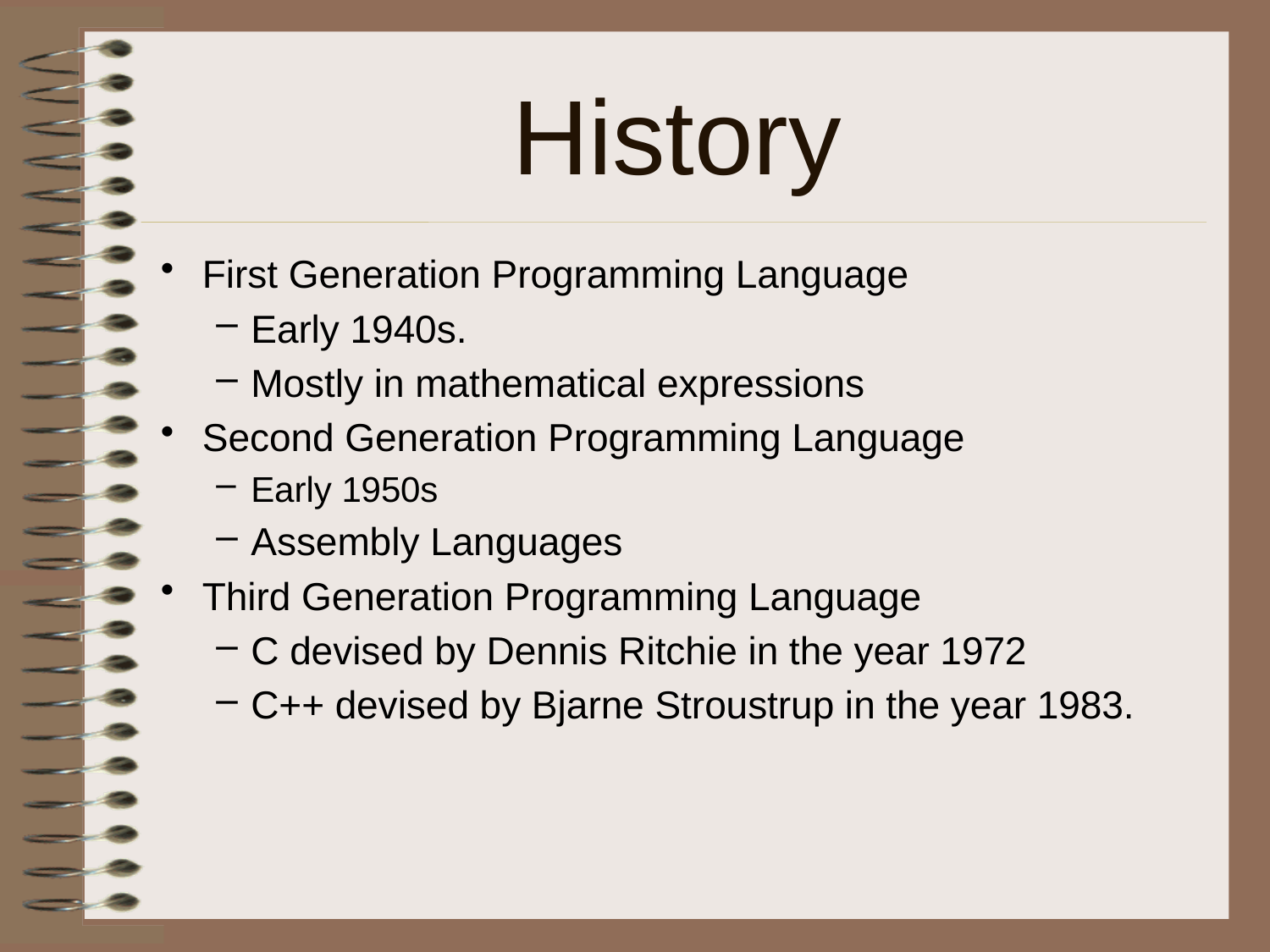

# History
First Generation Programming Language
Early 1940s.
Mostly in mathematical expressions
Second Generation Programming Language
Early 1950s
Assembly Languages
Third Generation Programming Language
C devised by Dennis Ritchie in the year 1972
C++ devised by Bjarne Stroustrup in the year 1983.